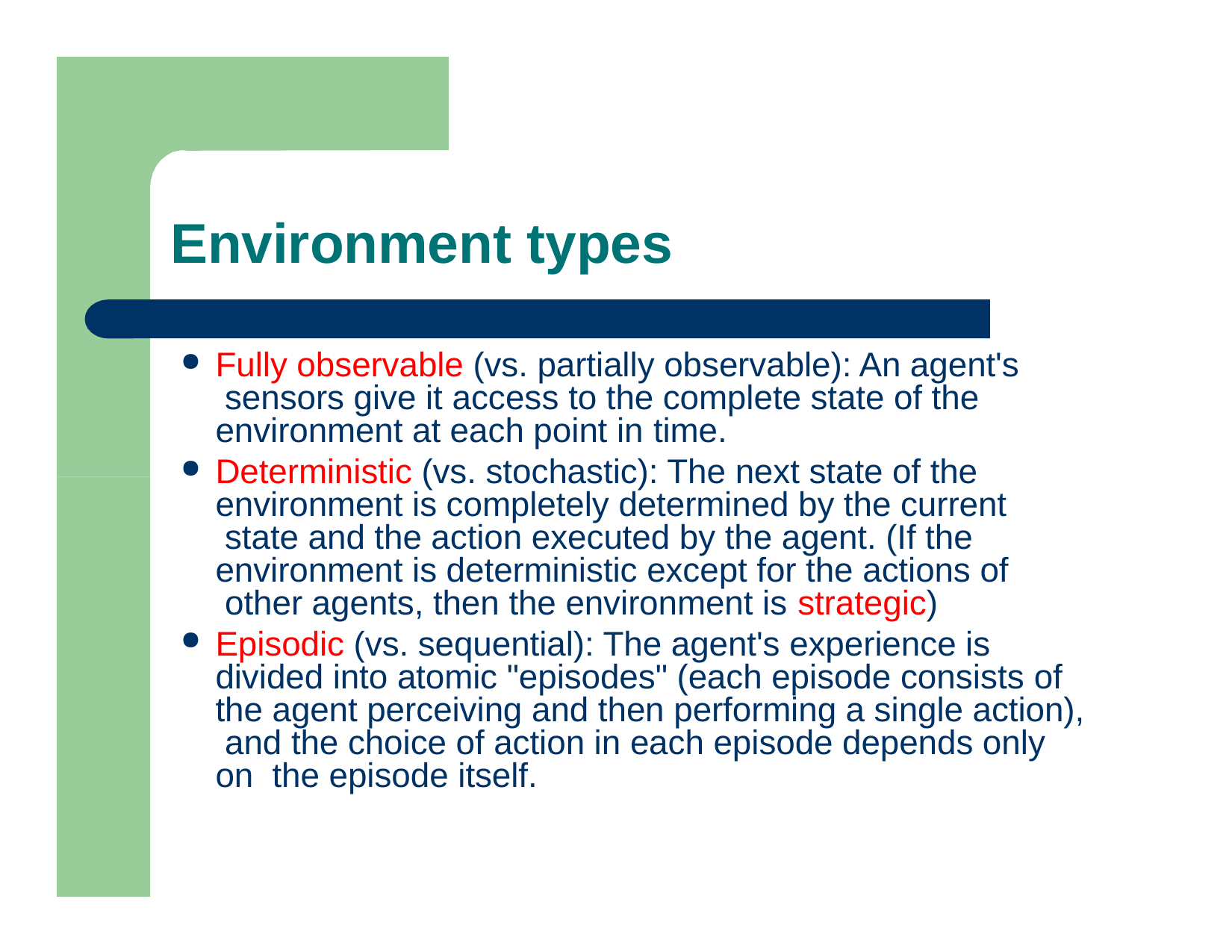

# Environment types
Fully observable (vs. partially observable): An agent's  sensors give it access to the complete state of the  environment at each point in time.
Deterministic (vs. stochastic): The next state of the  environment is completely determined by the current  state and the action executed by the agent. (If the  environment is deterministic except for the actions of  other agents, then the environment is strategic)
Episodic (vs. sequential): The agent's experience is  divided into atomic "episodes" (each episode consists of  the agent perceiving and then performing a single action),  and the choice of action in each episode depends only on  the episode itself.